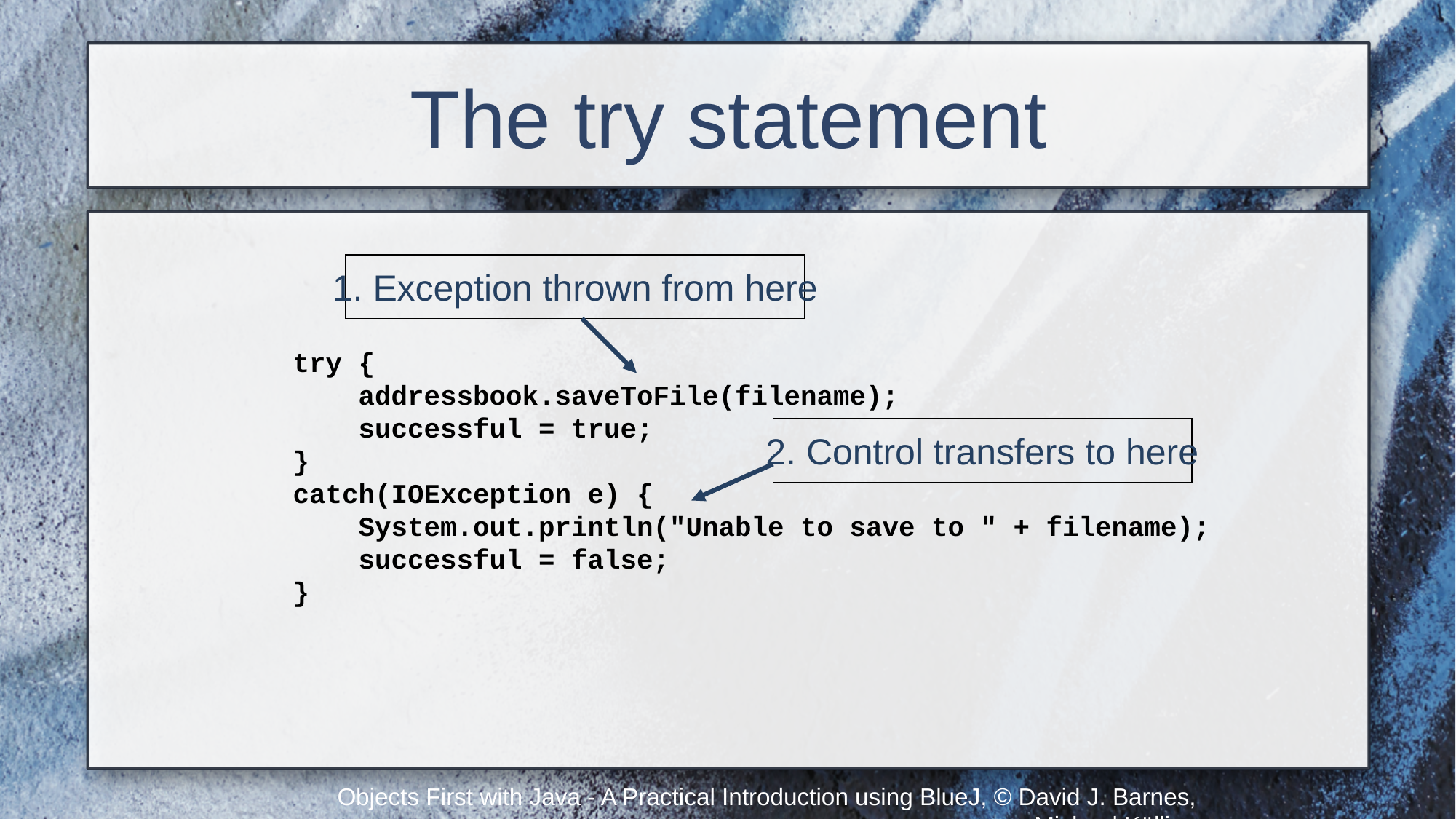

# The try statement
1. Exception thrown from here

try {
    addressbook.saveToFile(filename);
    successful = true;
}
catch(IOException e) {
    System.out.println("Unable to save to " + filename);
    successful = false;
}

2. Control transfers to here